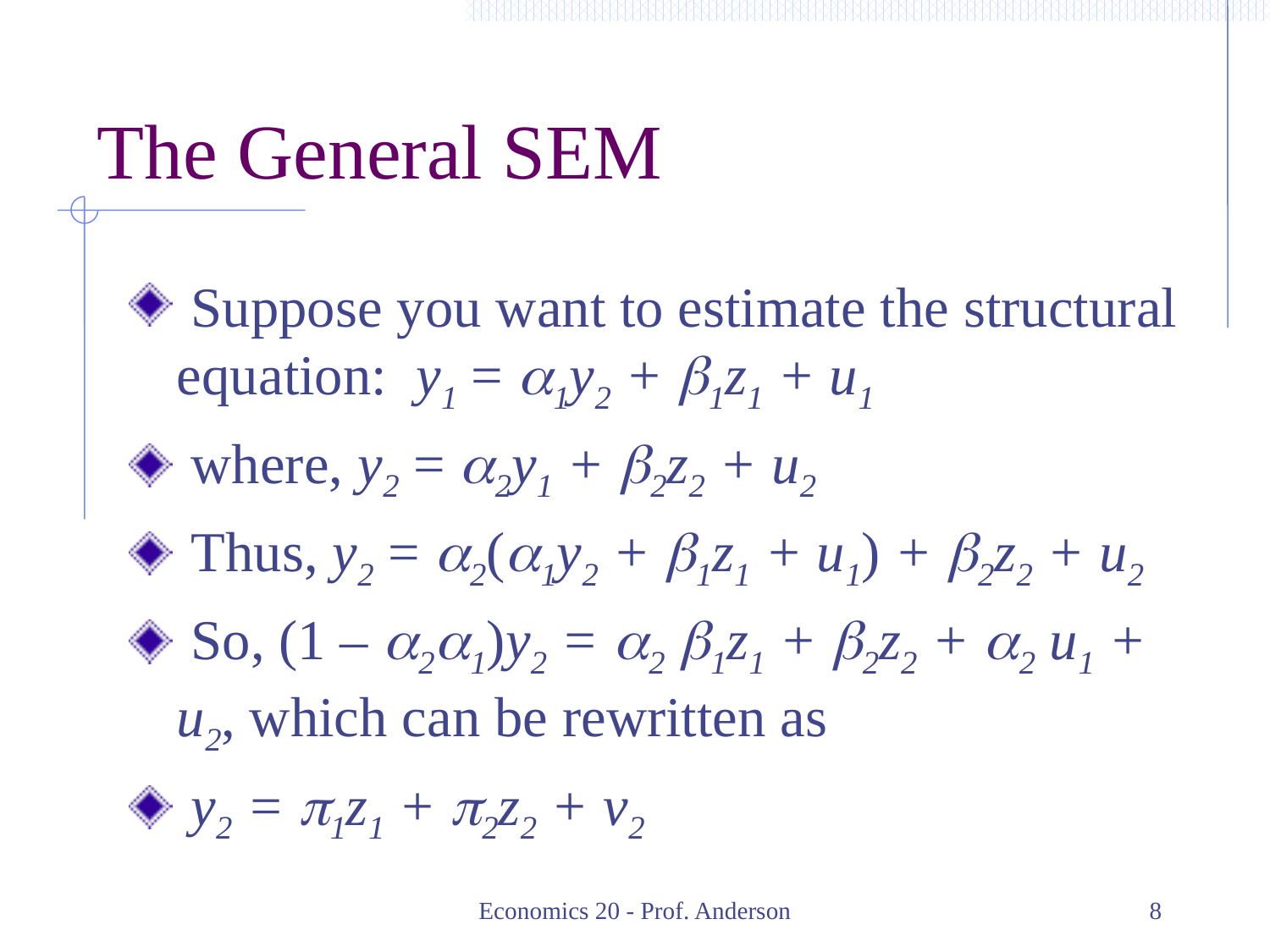

# The General SEM
 Suppose you want to estimate the structural equation:  y1 = α1y2 + β1z1 + u1
 where, y2 = α2y1 + β2z2 + u2
 Thus, y2 = α2(α1y2 + β1z1 + u1) + β2z2 + u2
 So, (1 – α2α1)y2 = α2 β1z1 + β2z2 + α2 u1 + u2, which can be rewritten as
 y2 = π1z1 + π2z2 + v2

Economics 20 - Prof. Anderson
8